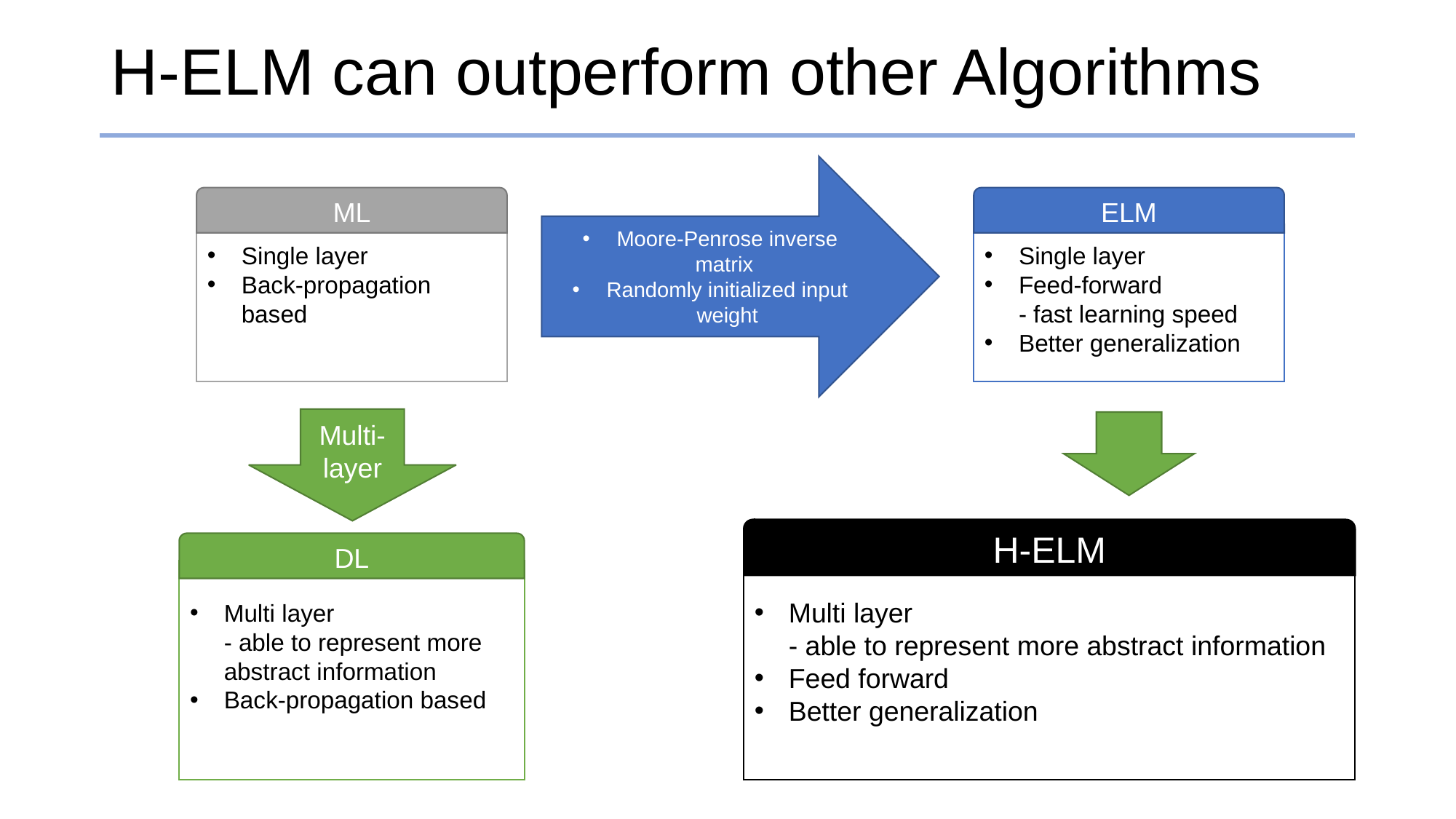

# H-ELM can outperform other Algorithms
Moore-Penrose inverse matrix
Randomly initialized input weight
ML
Single layer
Back-propagation based

ELM
Single layer
Feed-forward
- fast learning speed
Better generalization
Multi-layer

H-ELM
Multi layer
- able to represent more abstract information
Feed forward
Better generalization
DL
Multi layer
- able to represent more abstract information
Back-propagation based